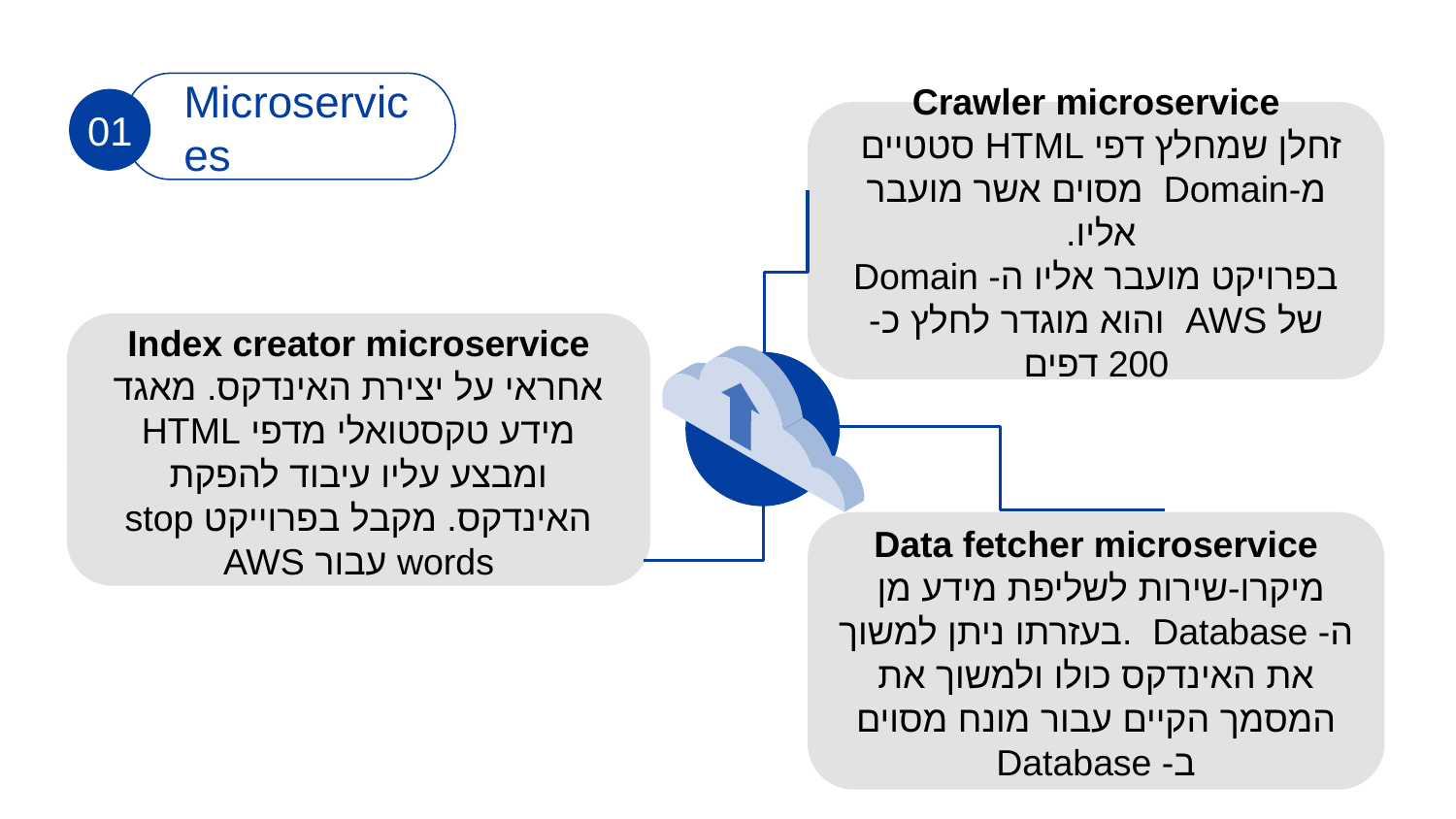

Microservices
01
Crawler microservice
זחלן שמחלץ דפי HTML סטטיים
מ-Domain  מסוים אשר מועבר אליו.
בפרויקט מועבר אליו ה- Domain של AWS  והוא מוגדר לחלץ כ- 200 דפים
Index creator microservice
אחראי על יצירת האינדקס. מאגד מידע טקסטואלי מדפי HTML ומבצע עליו עיבוד להפקת האינדקס. מקבל בפרוייקט stop words עבור AWS

Data fetcher microservice
מיקרו-שירות לשליפת מידע מן
ה- Database  .בעזרתו ניתן למשוך את האינדקס כולו ולמשוך את המסמך הקיים עבור מונח מסוים ב- Database